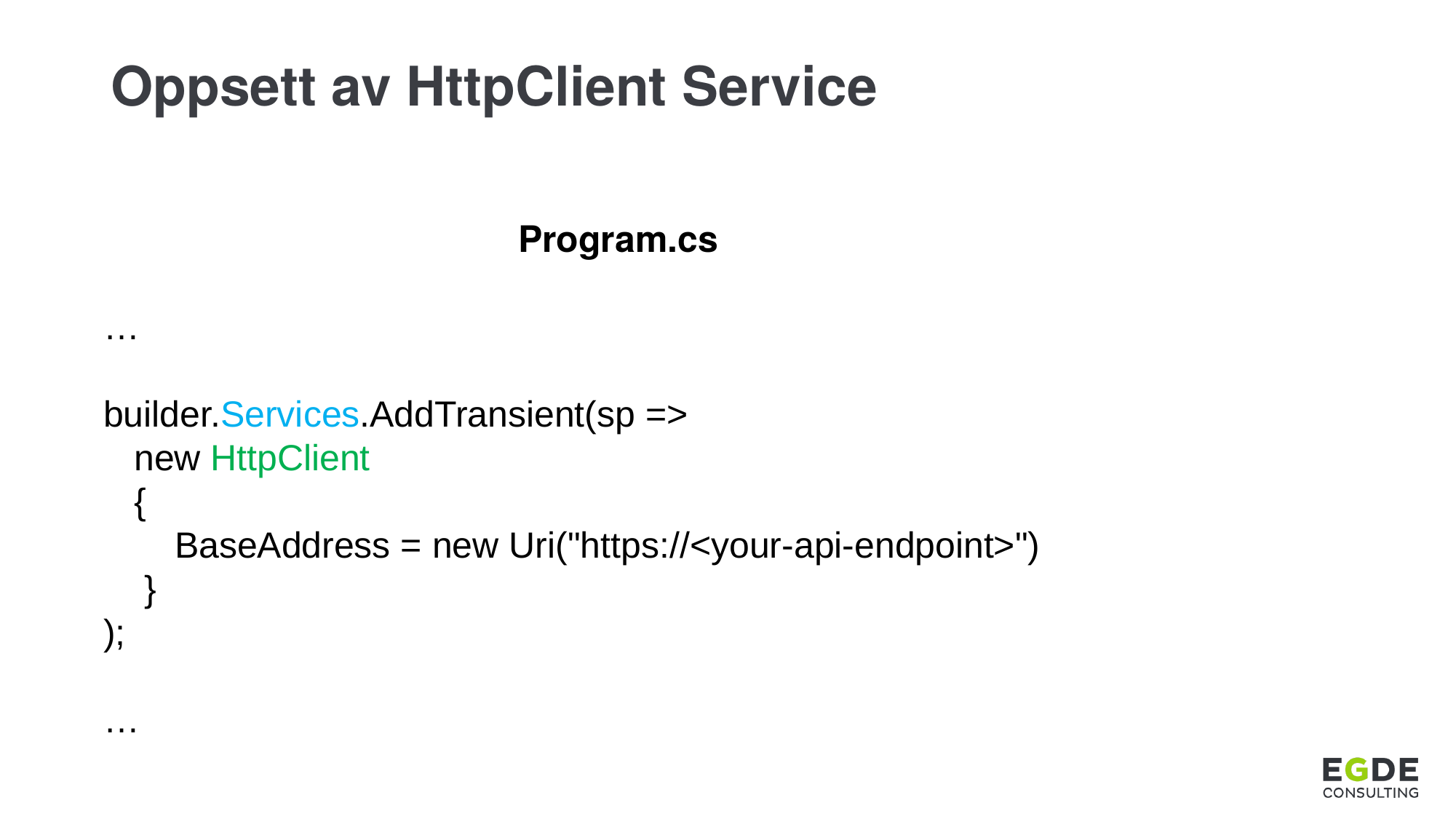

# Oppsett av HttpClient Service
Program.cs

…

builder.Services.AddTransient(sp =>
   new HttpClient
   {
       BaseAddress = new Uri("https://<your-api-endpoint>")
    }
);

…